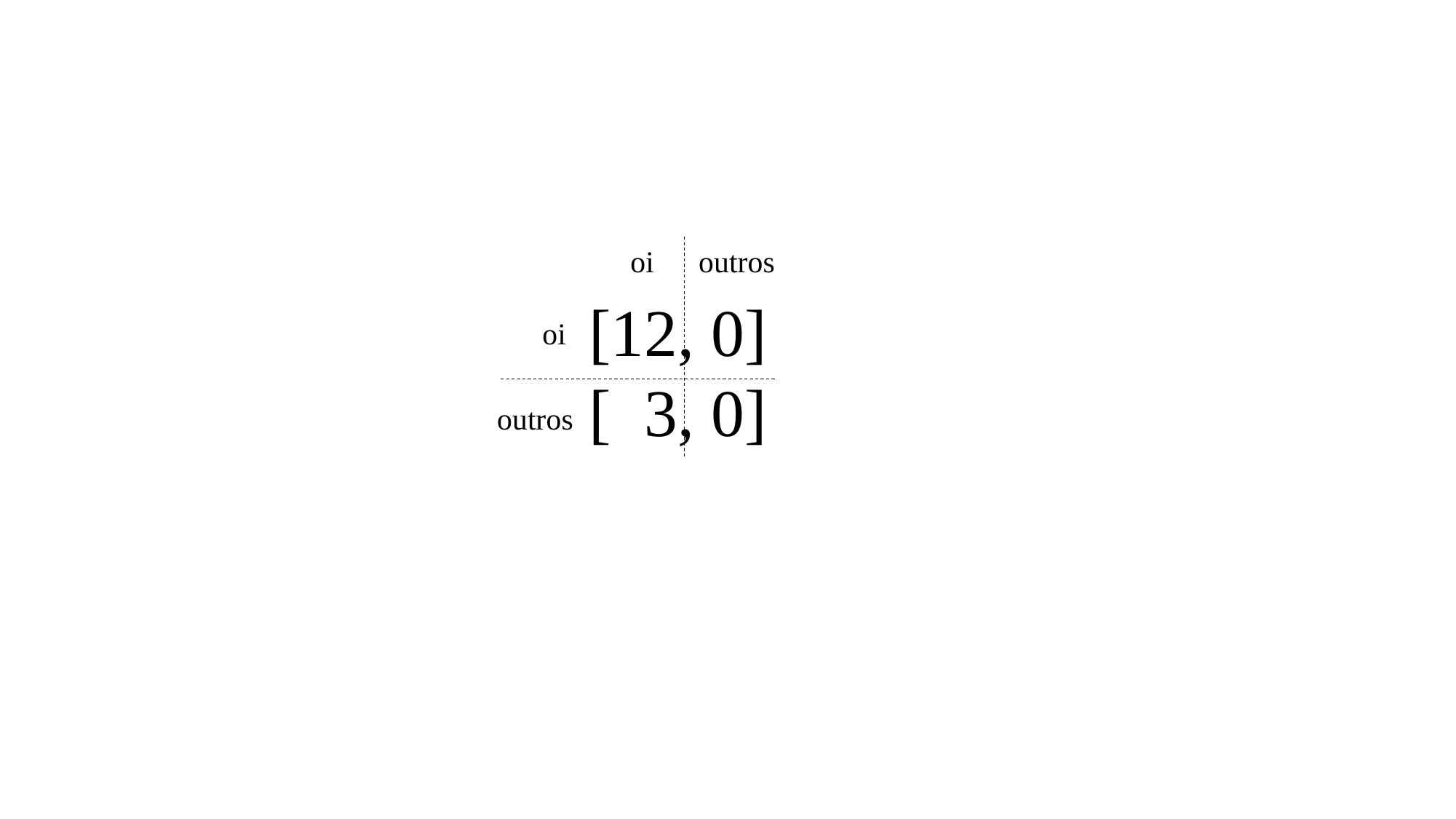

oi
outros
[12, 0]
[  3, 0]
oi
outros